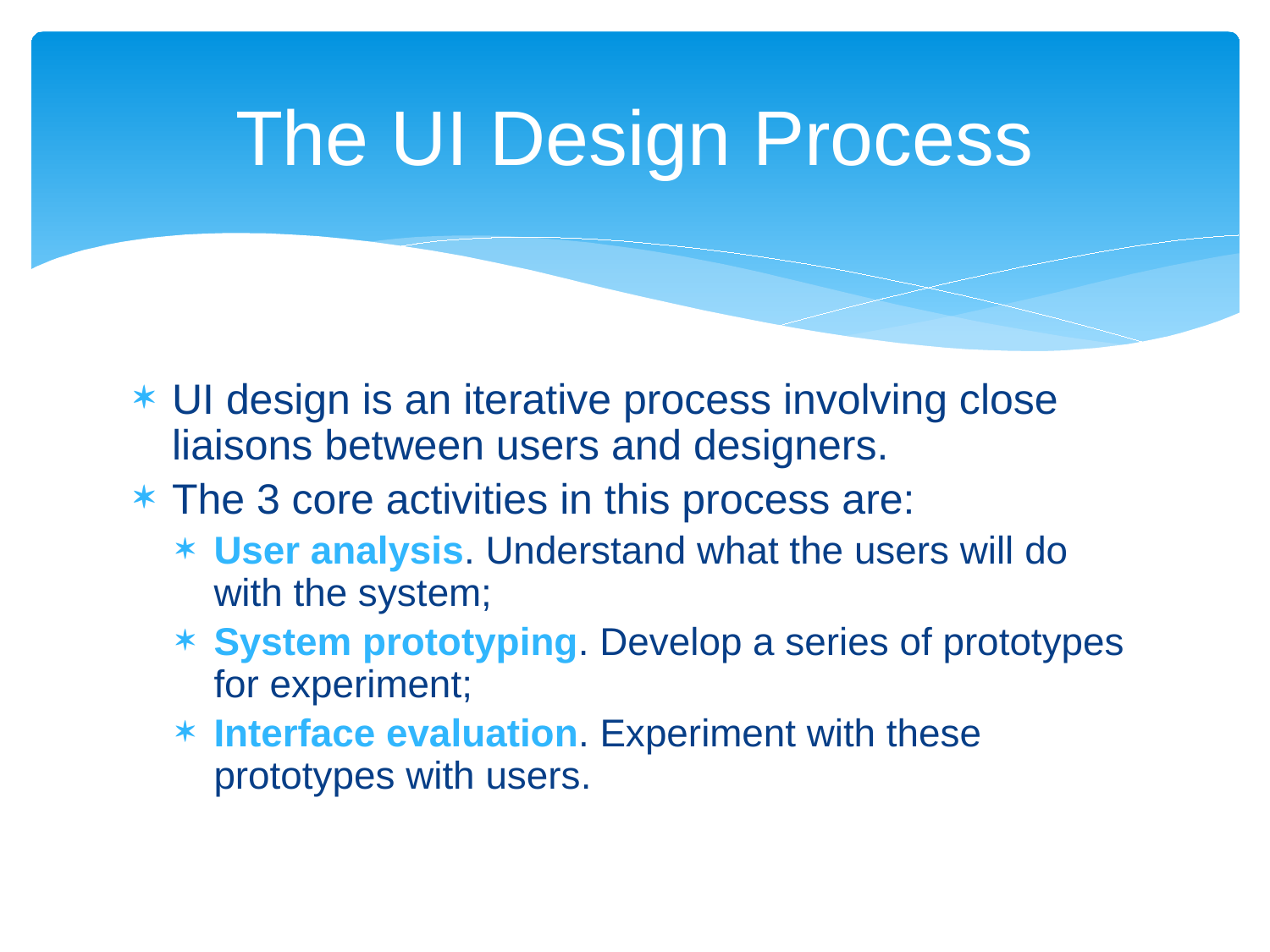

# The UI Design Process
UI design is an iterative process involving close liaisons between users and designers.
The 3 core activities in this process are:
User analysis. Understand what the users will do with the system;
System prototyping. Develop a series of prototypes for experiment;
Interface evaluation. Experiment with these prototypes with users.